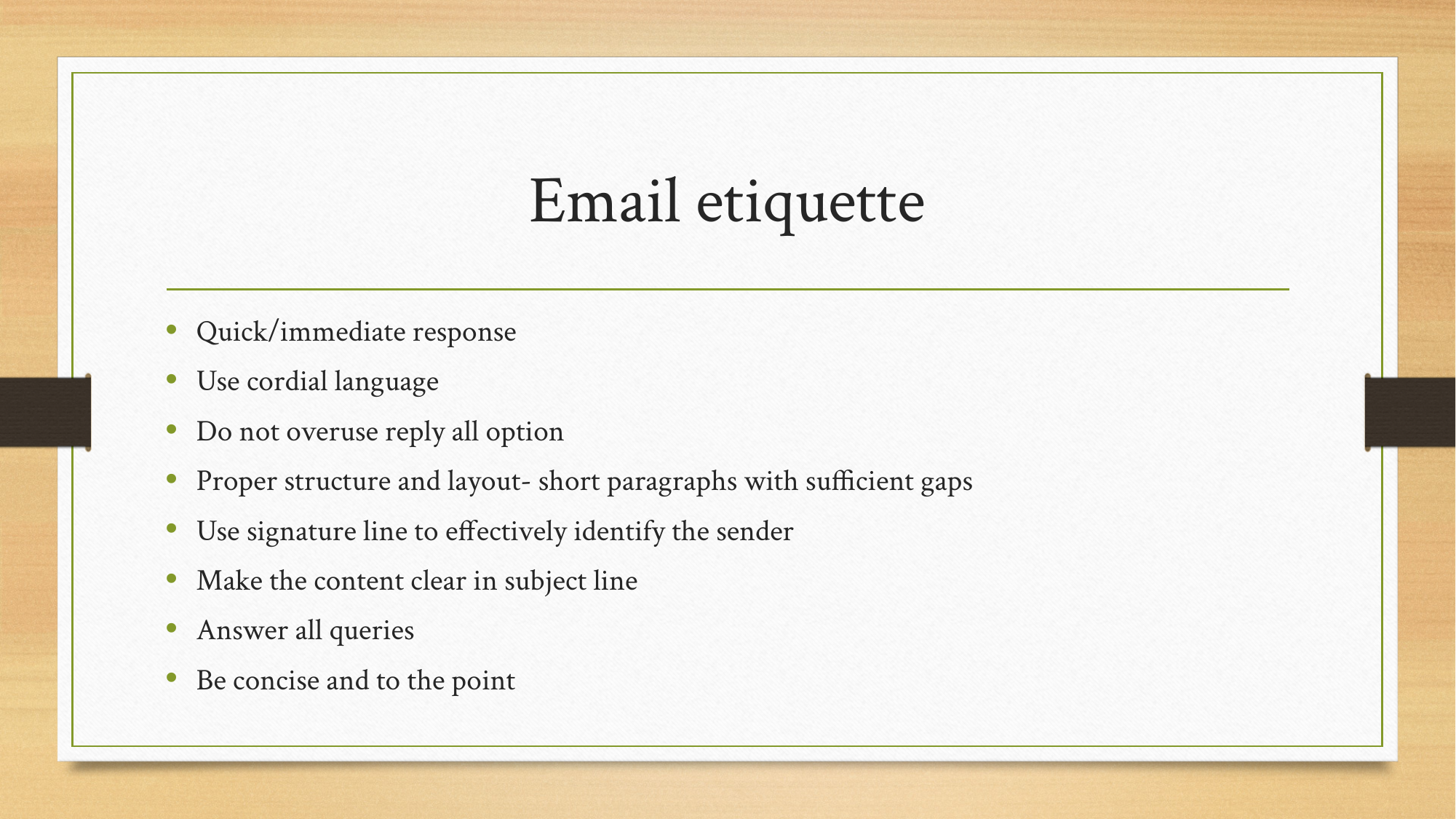

# Email etiquette
Quick/immediate response
Use cordial language
Do not overuse reply all option
Proper structure and layout- short paragraphs with sufficient gaps
Use signature line to effectively identify the sender
Make the content clear in subject line
Answer all queries
Be concise and to the point